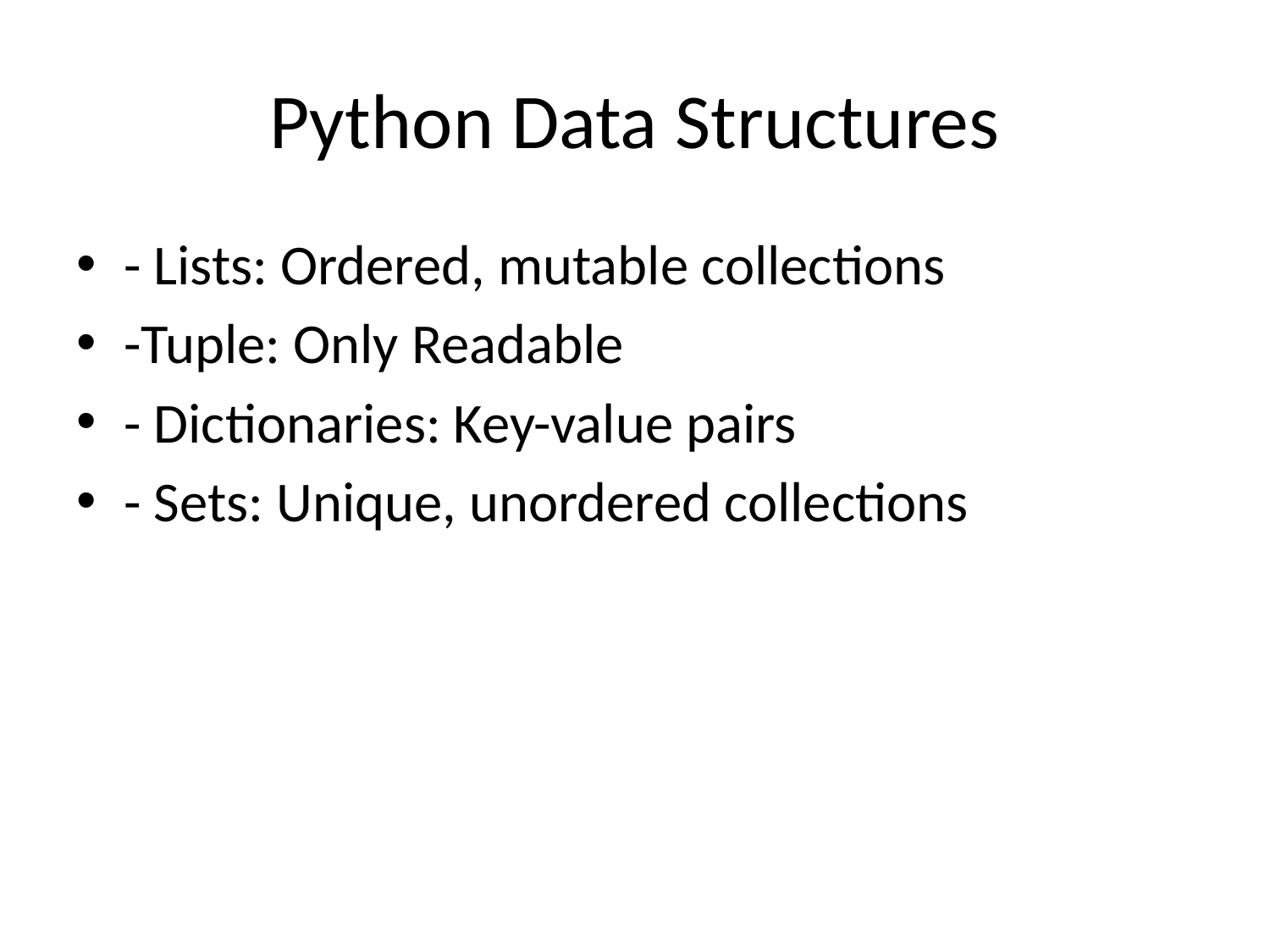

# Python Data Structures
- Lists: Ordered, mutable collections
-Tuple: Only Readable
- Dictionaries: Key-value pairs
- Sets: Unique, unordered collections